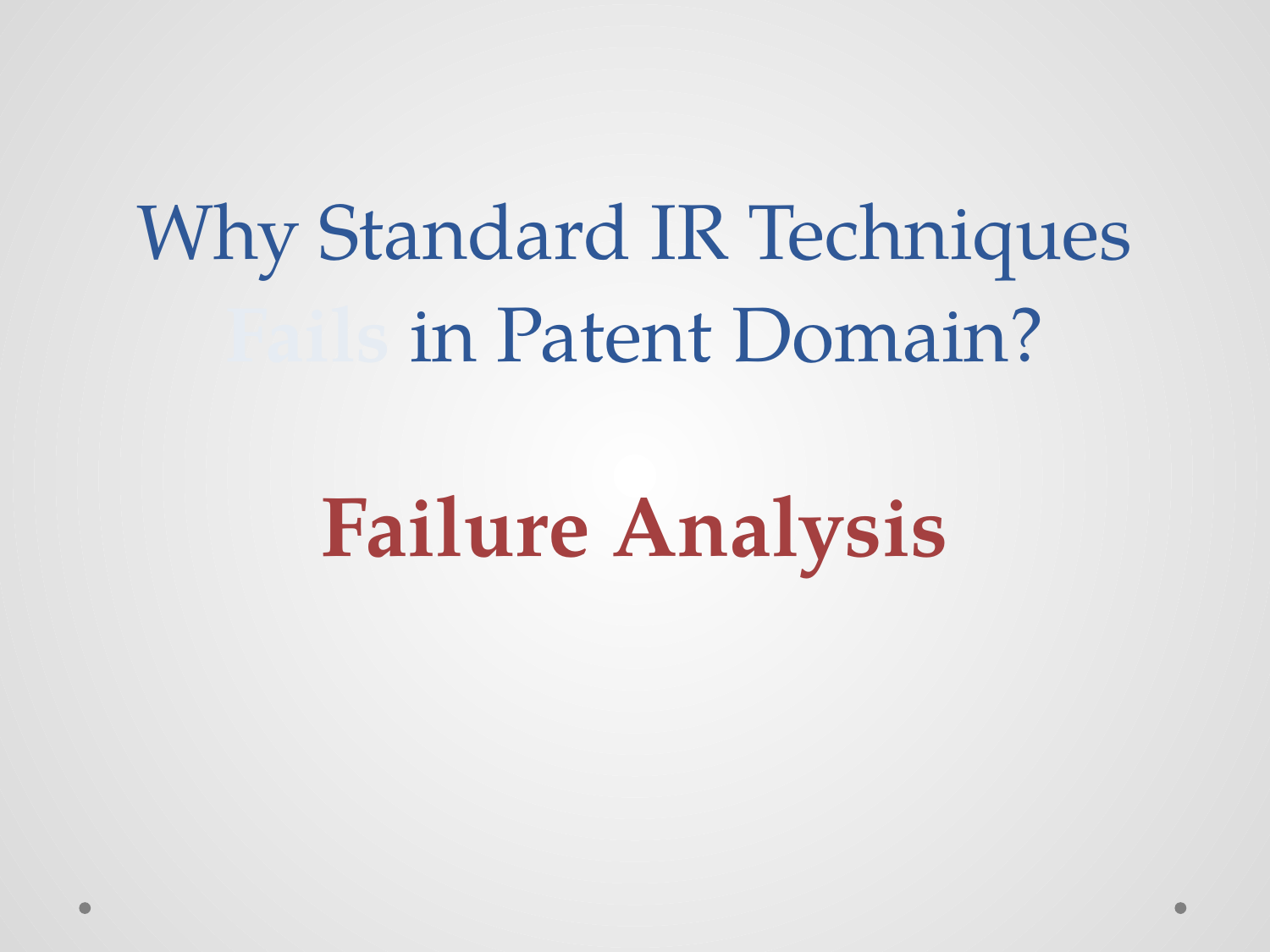

# Why Standard IR Techniques Fails in Patent Domain?
Failure Analysis